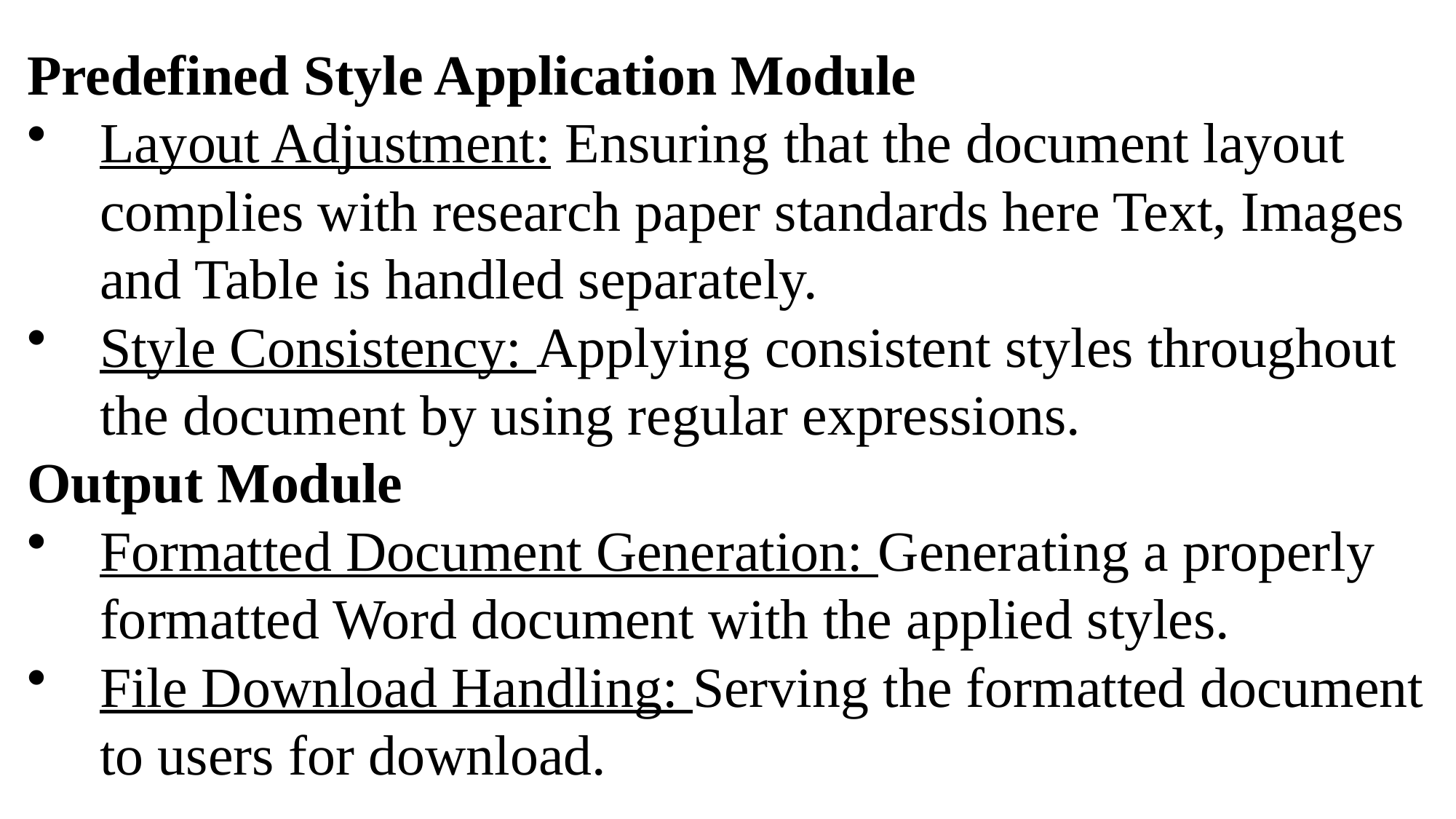

Predefined Style Application Module
Layout Adjustment: Ensuring that the document layout complies with research paper standards here Text, Images and Table is handled separately.
Style Consistency: Applying consistent styles throughout the document by using regular expressions.
Output Module
Formatted Document Generation: Generating a properly formatted Word document with the applied styles.
File Download Handling: Serving the formatted document to users for download.